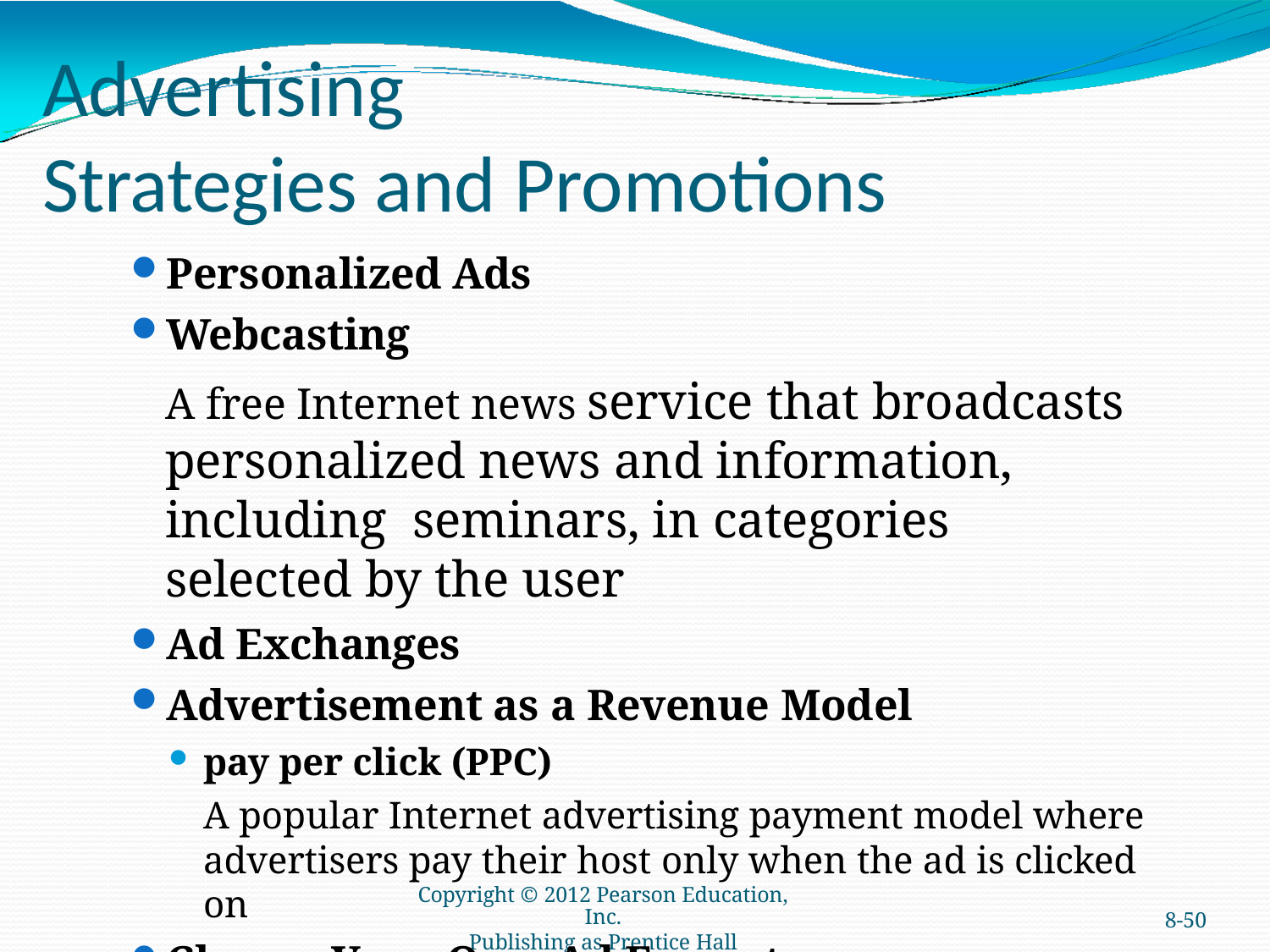

# Advertising
Strategies and Promotions
Personalized Ads
Webcasting
A free Internet news service that broadcasts  personalized news and information, including  seminars, in categories selected by the user
Ad Exchanges
Advertisement as a Revenue Model
pay per click (PPC)
A popular Internet advertising payment model where
advertisers pay their host only when the ad is clicked on
Choose-Your-Own-Ad Format
Copyright © 2012 Pearson Education, Inc.
Publishing as Prentice Hall
8-50